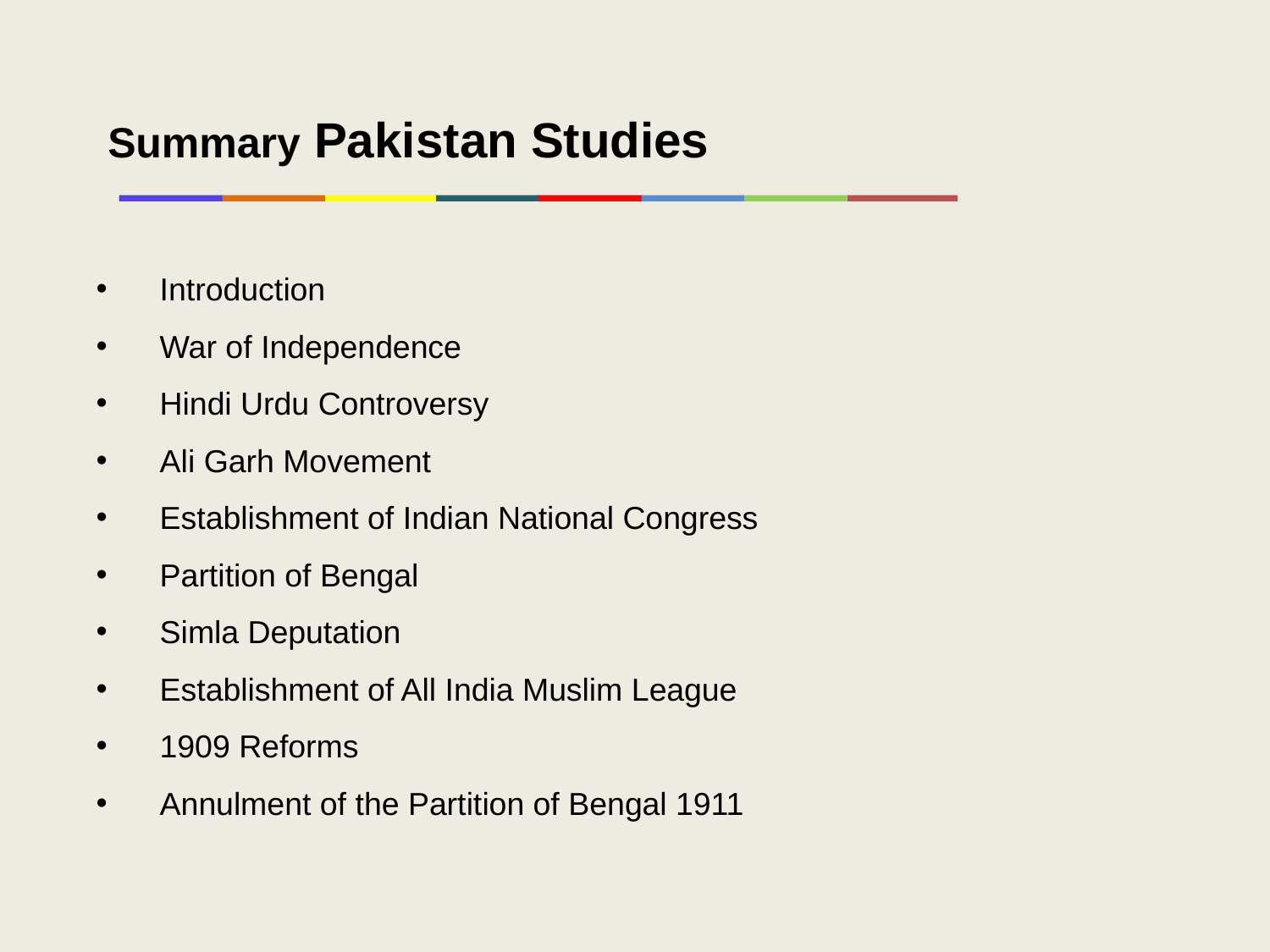

Summary Pakistan Studies

Introduction
War of Independence
Hindi Urdu Controversy
Ali Garh Movement
Establishment of Indian National Congress
Partition of Bengal
Simla Deputation
Establishment of All India Muslim League
1909 Reforms
Annulment of the Partition of Bengal 1911

3